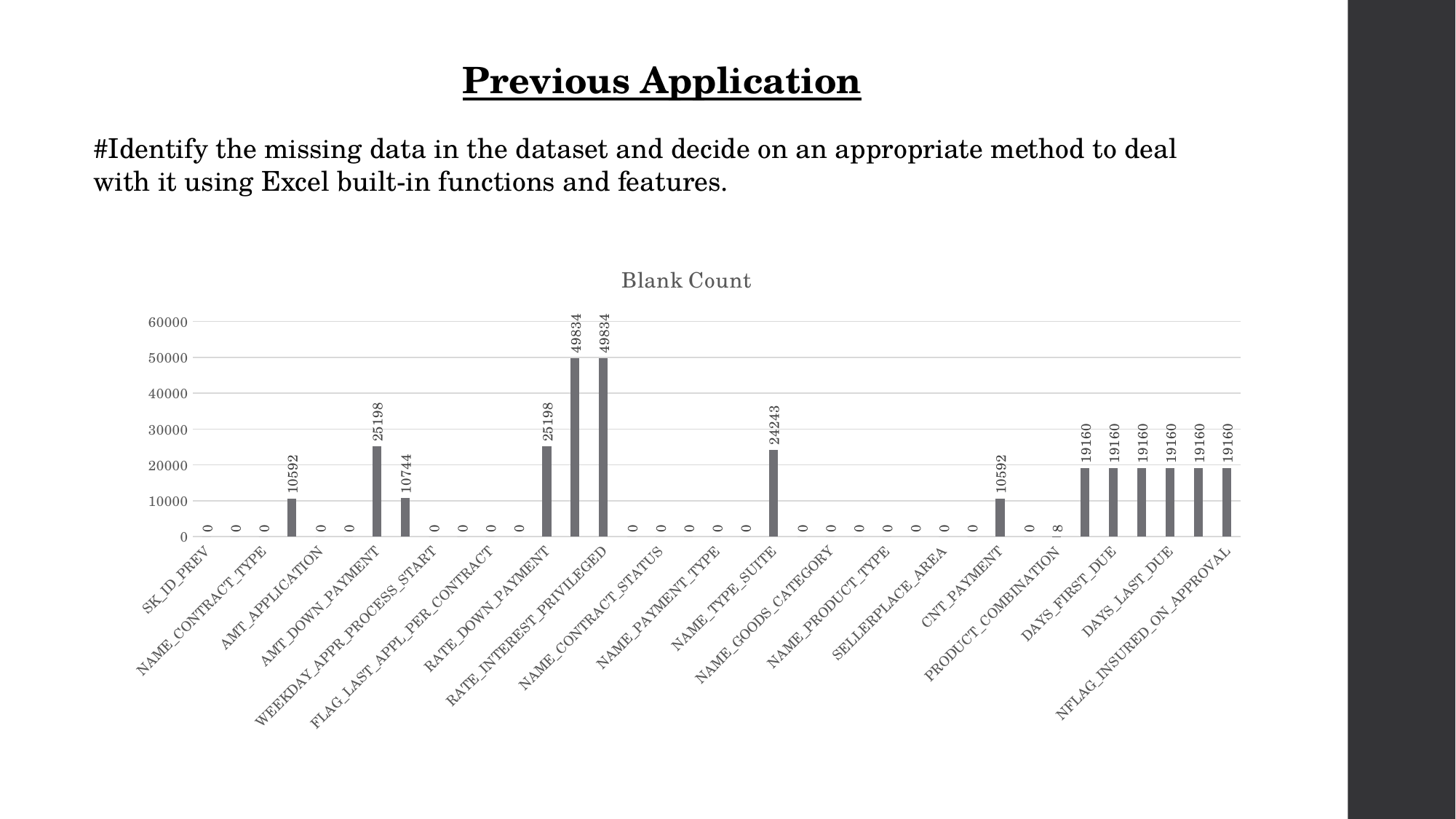

Previous Application
#Identify the missing data in the dataset and decide on an appropriate method to deal with it using Excel built-in functions and features.

### Chart:

| Category | Blank Count |
|---|---|
| SK_ID_PREV | 0.0 |
| SK_ID_CURR | 0.0 |
| NAME_CONTRACT_TYPE | 0.0 |
| AMT_ANNUITY | 10592.0 |
| AMT_APPLICATION | 0.0 |
| AMT_CREDIT | 0.0 |
| AMT_DOWN_PAYMENT | 25198.0 |
| AMT_GOODS_PRICE | 10744.0 |
| WEEKDAY_APPR_PROCESS_START | 0.0 |
| HOUR_APPR_PROCESS_START | 0.0 |
| FLAG_LAST_APPL_PER_CONTRACT | 0.0 |
| NFLAG_LAST_APPL_IN_DAY | 0.0 |
| RATE_DOWN_PAYMENT | 25198.0 |
| RATE_INTEREST_PRIMARY | 49834.0 |
| RATE_INTEREST_PRIVILEGED | 49834.0 |
| NAME_CASH_LOAN_PURPOSE | 0.0 |
| NAME_CONTRACT_STATUS | 0.0 |
| DAYS_DECISION | 0.0 |
| NAME_PAYMENT_TYPE | 0.0 |
| CODE_REJECT_REASON | 0.0 |
| NAME_TYPE_SUITE | 24243.0 |
| NAME_CLIENT_TYPE | 0.0 |
| NAME_GOODS_CATEGORY | 0.0 |
| NAME_PORTFOLIO | 0.0 |
| NAME_PRODUCT_TYPE | 0.0 |
| CHANNEL_TYPE | 0.0 |
| SELLERPLACE_AREA | 0.0 |
| NAME_SELLER_INDUSTRY | 0.0 |
| CNT_PAYMENT | 10592.0 |
| NAME_YIELD_GROUP | 0.0 |
| PRODUCT_COMBINATION | 8.0 |
| DAYS_FIRST_DRAWING | 19160.0 |
| DAYS_FIRST_DUE | 19160.0 |
| DAYS_LAST_DUE_1ST_VERSION | 19160.0 |
| DAYS_LAST_DUE | 19160.0 |
| DAYS_TERMINATION | 19160.0 |
| NFLAG_INSURED_ON_APPROVAL | 19160.0 |